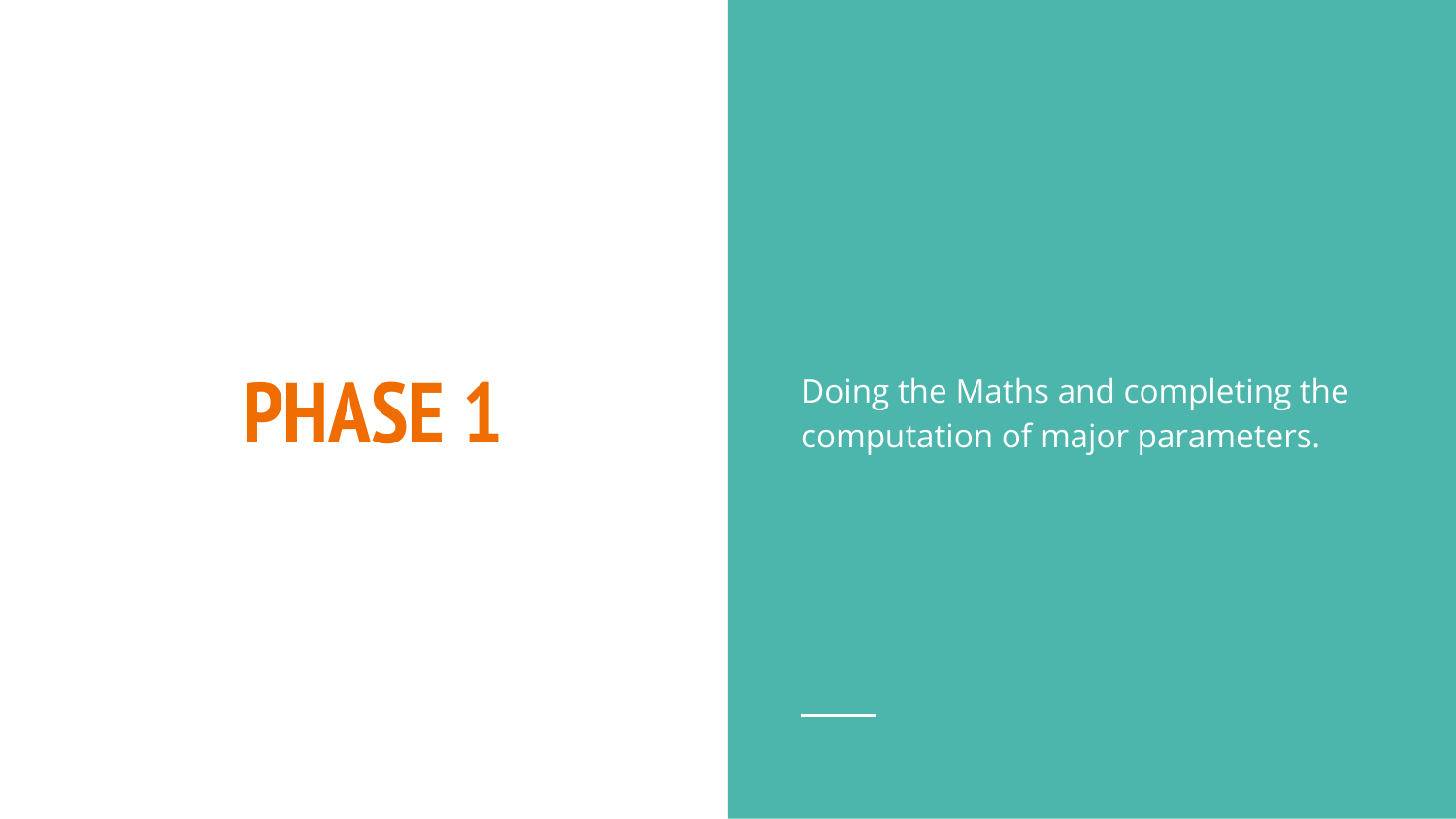

Doing the Maths and completing the computation of major parameters.
# PHASE 1